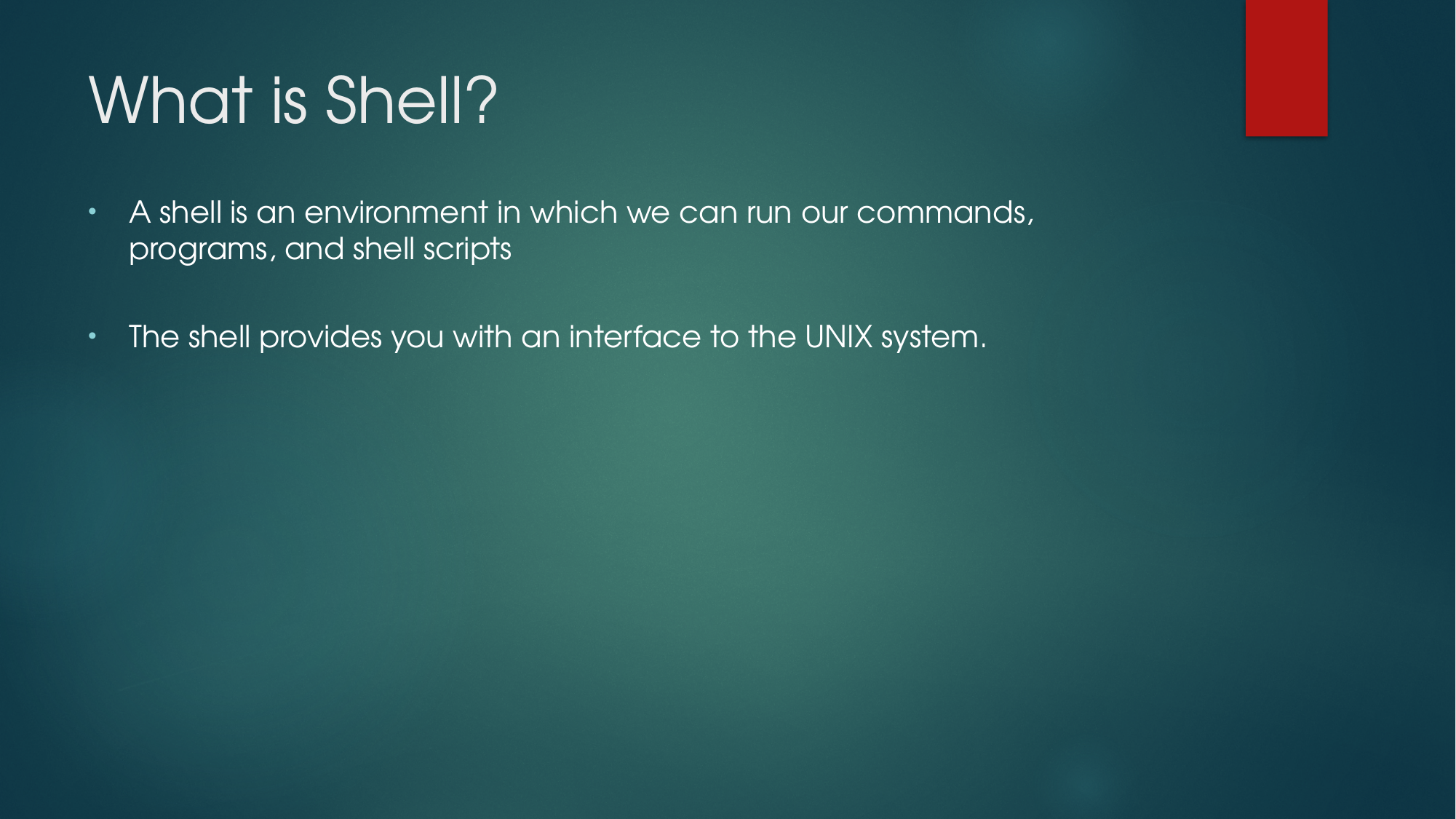

# What is Shell?
A shell is an environment in which we can run our commands, programs, and shell scripts
The shell provides you with an interface to the UNIX system.